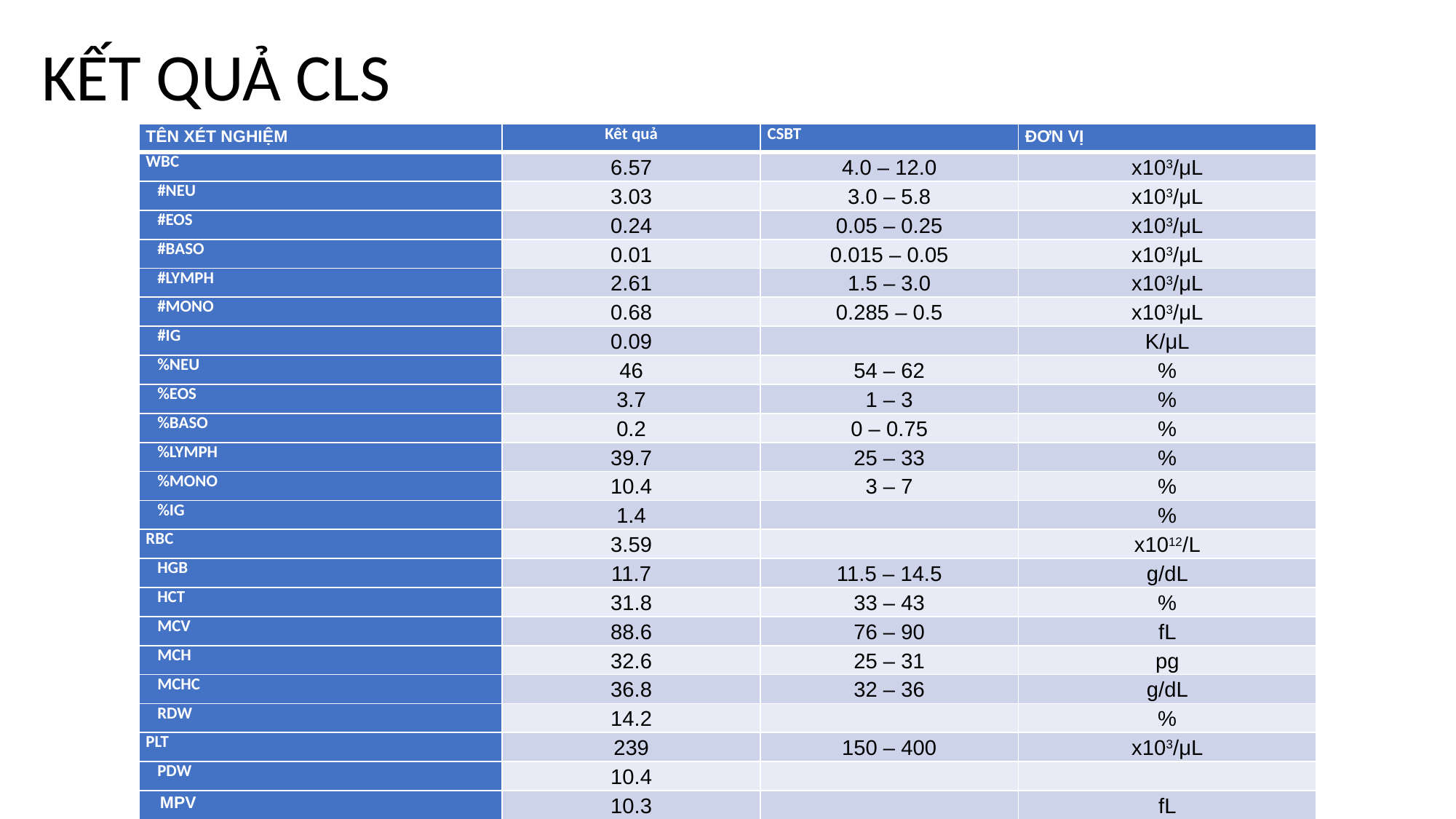

# KẾT QUẢ CLS
| TÊN XÉT NGHIỆM | Kêt quả | CSBT | ĐƠN VỊ |
| --- | --- | --- | --- |
| WBC | 6.57 | 4.0 – 12.0 | x103/μL |
| #NEU | 3.03 | 3.0 – 5.8 | x103/μL |
| #EOS | 0.24 | 0.05 – 0.25 | x103/μL |
| #BASO | 0.01 | 0.015 – 0.05 | x103/μL |
| #LYMPH | 2.61 | 1.5 – 3.0 | x103/μL |
| #MONO | 0.68 | 0.285 – 0.5 | x103/μL |
| #IG | 0.09 |  | K/μL |
| %NEU | 46 | 54 – 62 | % |
| %EOS | 3.7 | 1 – 3 | % |
| %BASO | 0.2 | 0 – 0.75 | % |
| %LYMPH | 39.7 | 25 – 33 | % |
| %MONO | 10.4 | 3 – 7 | % |
| %IG | 1.4 |  | % |
| RBC | 3.59 |  | x1012/L |
| HGB | 11.7 | 11.5 – 14.5 | g/dL |
| HCT | 31.8 | 33 – 43 | % |
| MCV | 88.6 | 76 – 90 | fL |
| MCH | 32.6 | 25 – 31 | pg |
| MCHC | 36.8 | 32 – 36 | g/dL |
| RDW | 14.2 |  | % |
| PLT | 239 | 150 – 400 | x103/μL |
| PDW | 10.4 |  |  |
| MPV | 10.3 |  | fL |